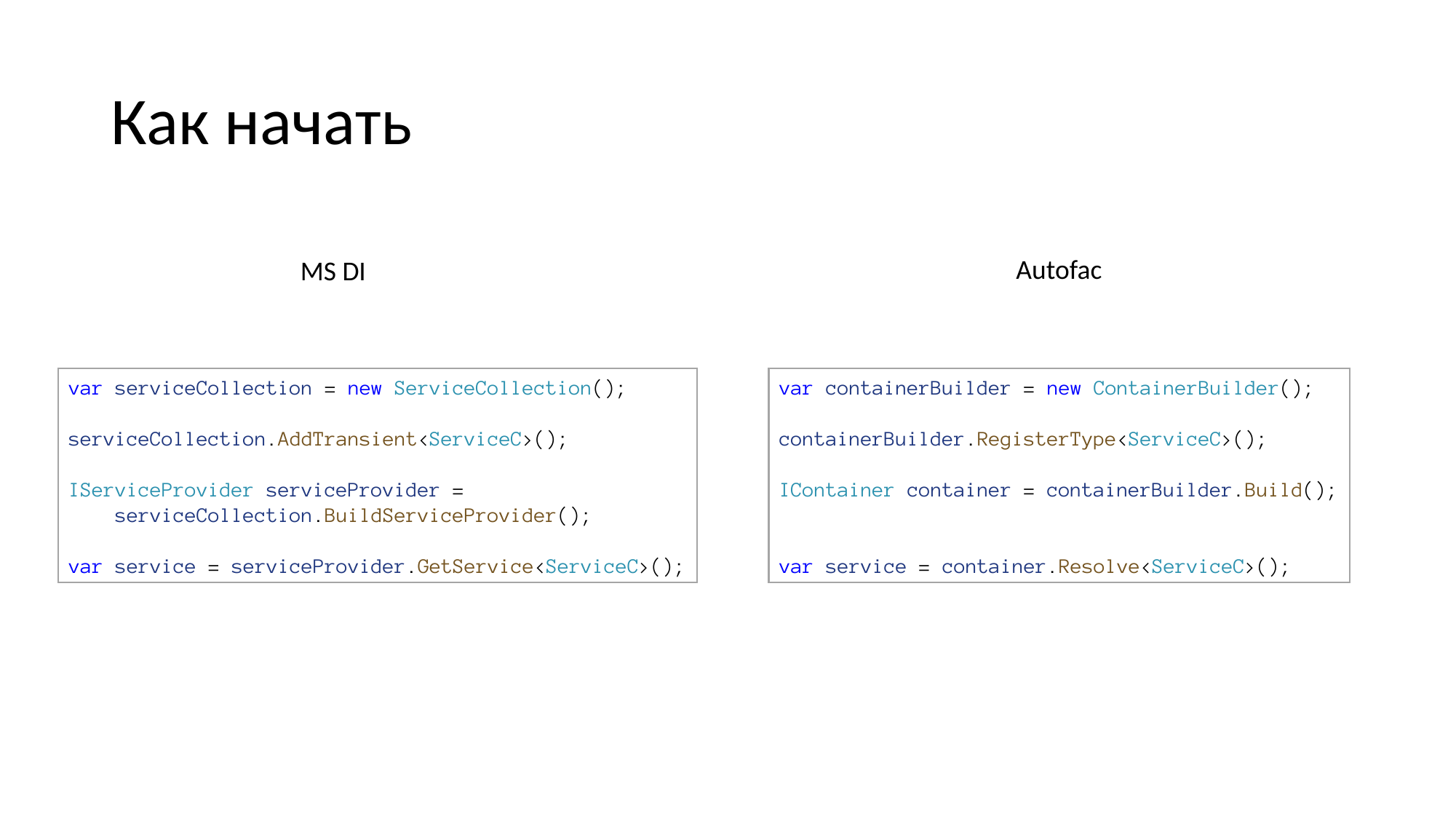

# Как начать
Autofac
MS DI
var serviceCollection = new ServiceCollection();
serviceCollection.AddTransient<ServiceC>();
IServiceProvider serviceProvider =
    serviceCollection.BuildServiceProvider();
var service = serviceProvider.GetService<ServiceC>();
var containerBuilder = new ContainerBuilder();
containerBuilder.RegisterType<ServiceC>();
IContainer container = containerBuilder.Build();

var service = container.Resolve<ServiceC>();